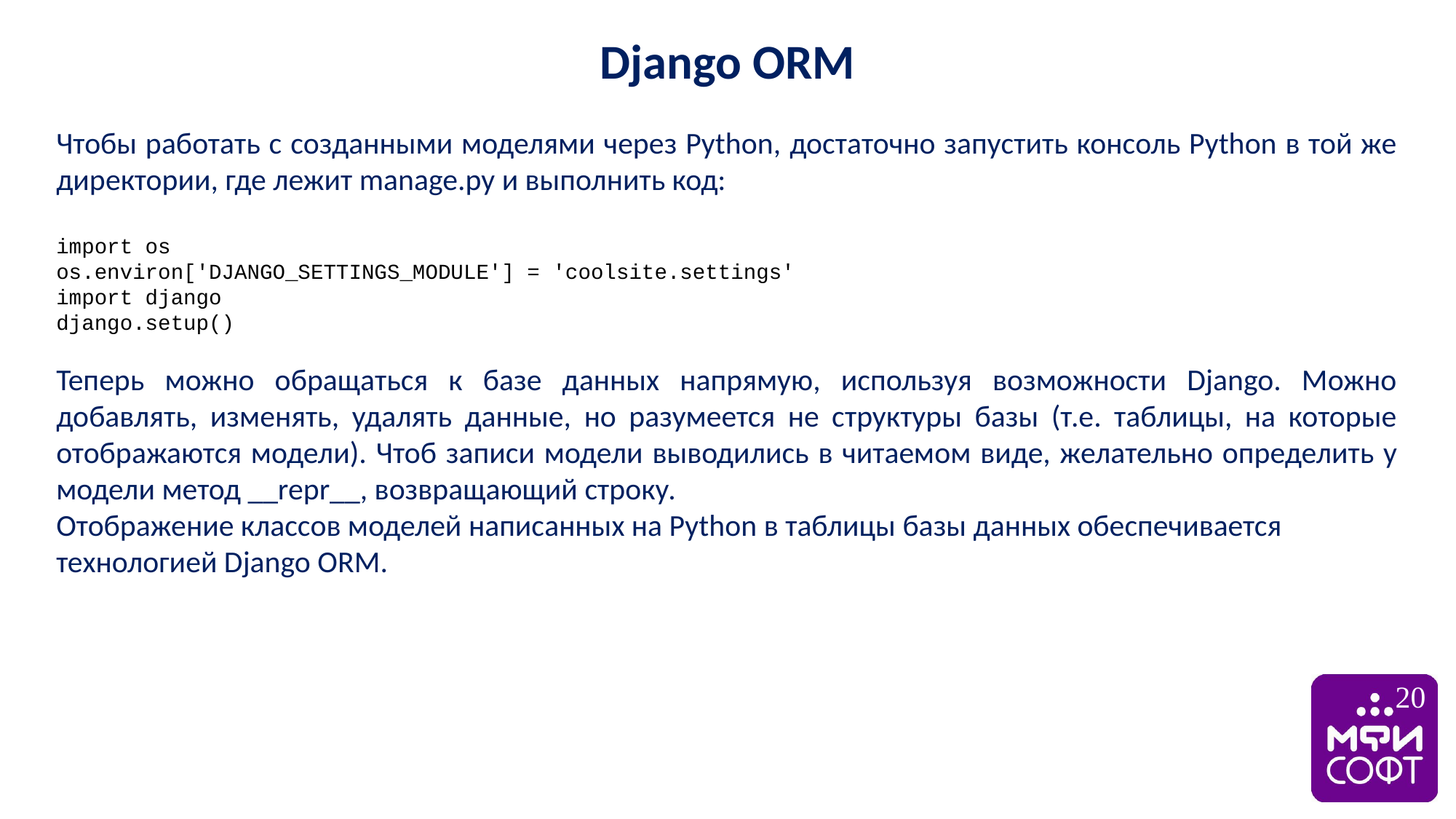

Django ORM
Чтобы работать с созданными моделями через Python, достаточно запустить консоль Python в той же директории, где лежит manage.py и выполнить код:

import os
os.environ['DJANGO_SETTINGS_MODULE'] = 'coolsite.settings'
import django
django.setup()

Теперь можно обращаться к базе данных напрямую, используя возможности Django. Можно добавлять, изменять, удалять данные, но разумеется не структуры базы (т.е. таблицы, на которые отображаются модели). Чтоб записи модели выводились в читаемом виде, желательно определить у модели метод __repr__, возвращающий строку.
Отображение классов моделей написанных на Python в таблицы базы данных обеспечивается технологией Django ORM.